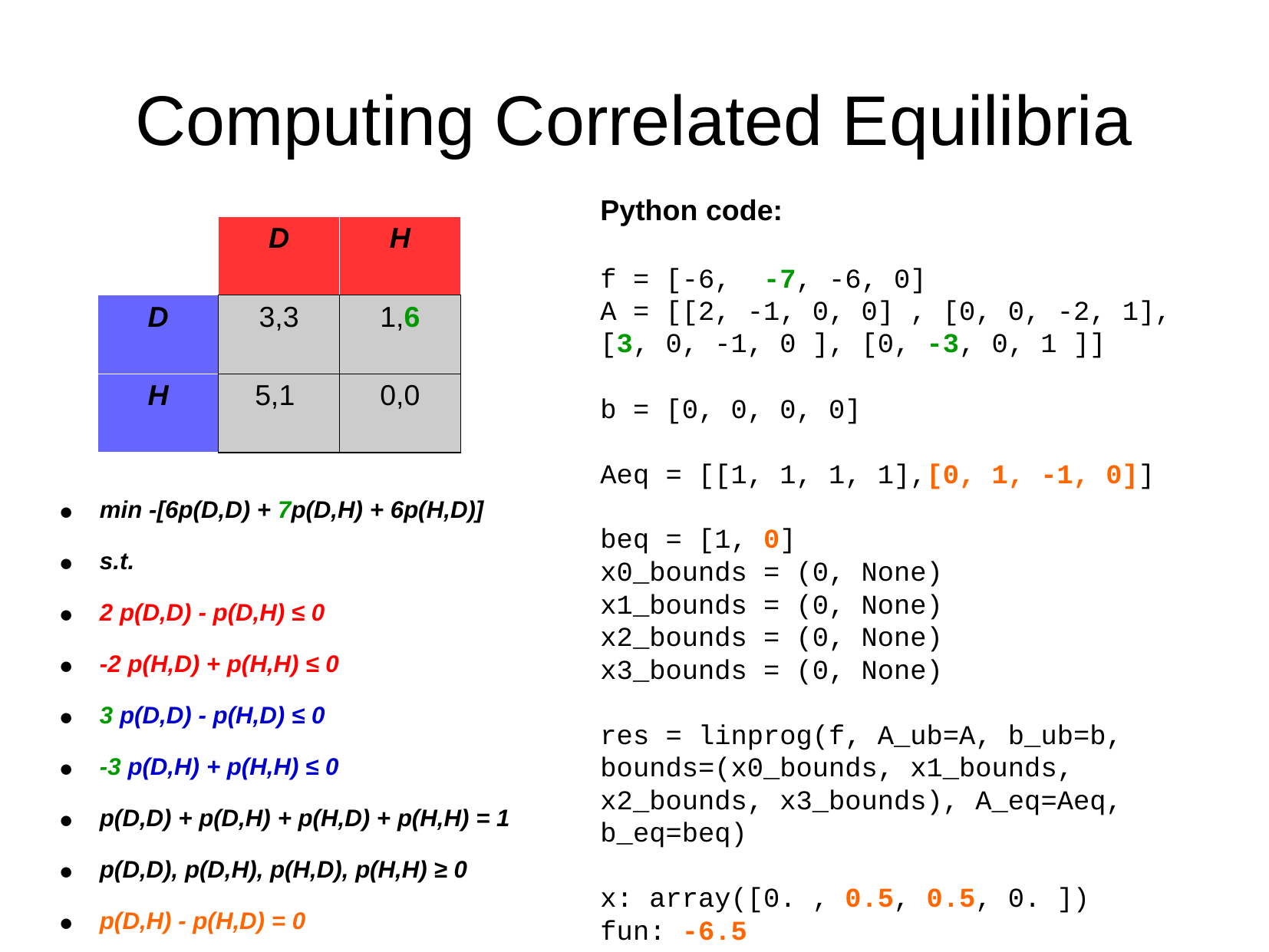

Computing Correlated Equilibria
Python code:

f = [-6,  -7, -6, 0]
A = [[2, -1, 0, 0] , [0, 0, -2, 1], [3, 0, -1, 0 ], [0, -3, 0, 1 ]]

b = [0, 0, 0, 0]

Aeq = [[1, 1, 1, 1],[0, 1, -1, 0]]

beq = [1, 0]
x0_bounds = (0, None)
x1_bounds = (0, None)
x2_bounds = (0, None)
x3_bounds = (0, None)

res = linprog(f, A_ub=A, b_ub=b, bounds=(x0_bounds, x1_bounds,
x2_bounds, x3_bounds), A_eq=Aeq, b_eq=beq)

x: array([0. , 0.5, 0.5, 0. ])
fun: -6.5
|  | D | H |
| --- | --- | --- |
| D | 3,3 | 1,6 |
| H | 5,1 | 0,0 |
min -[6p(D,D) + 7p(D,H) + 6p(H,D)]
s.t.
2 p(D,D) - p(D,H) ≤ 0
-2 p(H,D) + p(H,H) ≤ 0
3 p(D,D) - p(H,D) ≤ 0
-3 p(D,H) + p(H,H) ≤ 0
p(D,D) + p(D,H) + p(H,D) + p(H,H) = 1
p(D,D), p(D,H), p(H,D), p(H,H) ≥ 0
p(D,H) - p(H,D) = 0